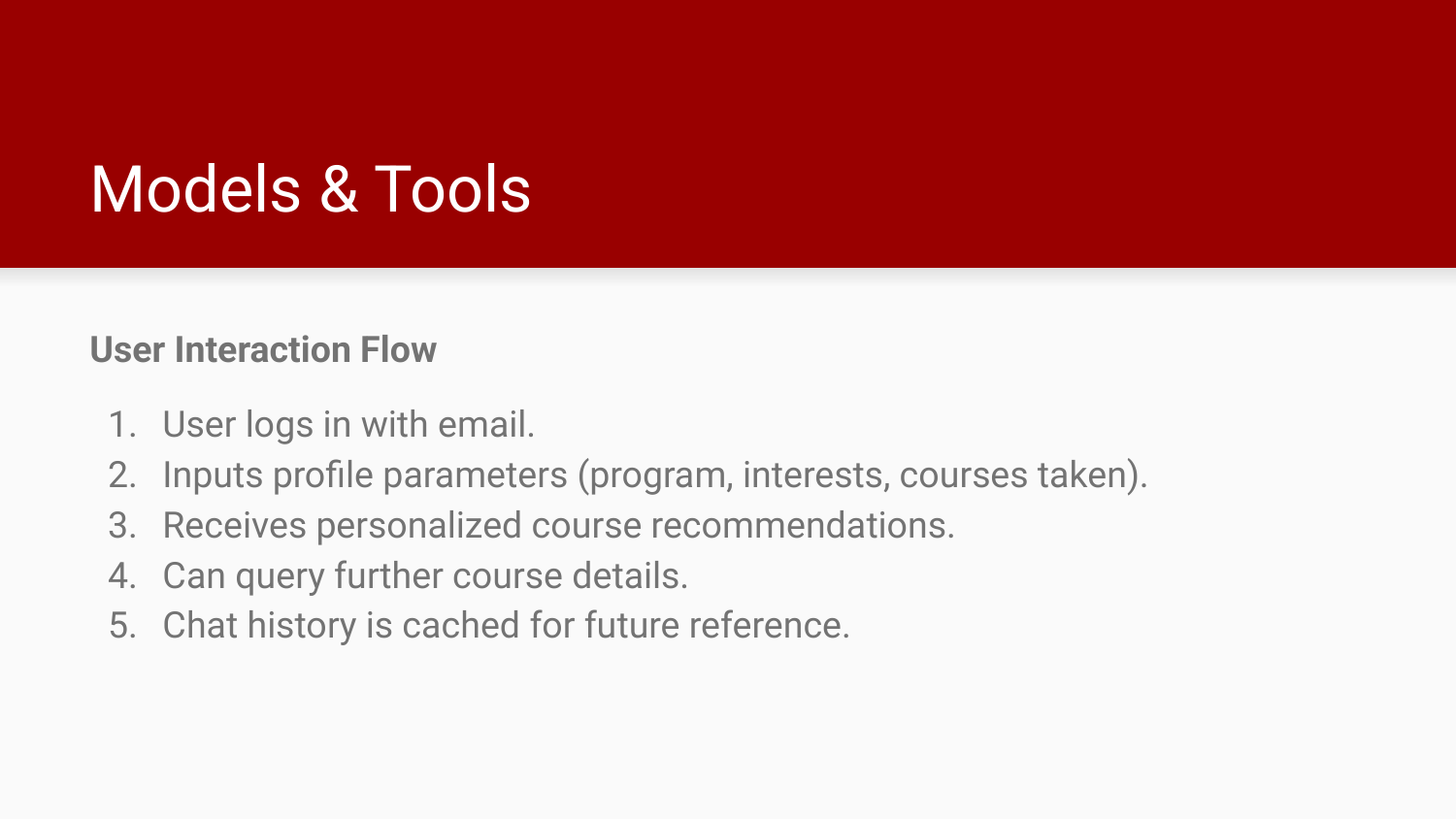

# Models & Tools
User Interaction Flow
User logs in with email.
Inputs profile parameters (program, interests, courses taken).
Receives personalized course recommendations.
Can query further course details.
Chat history is cached for future reference.